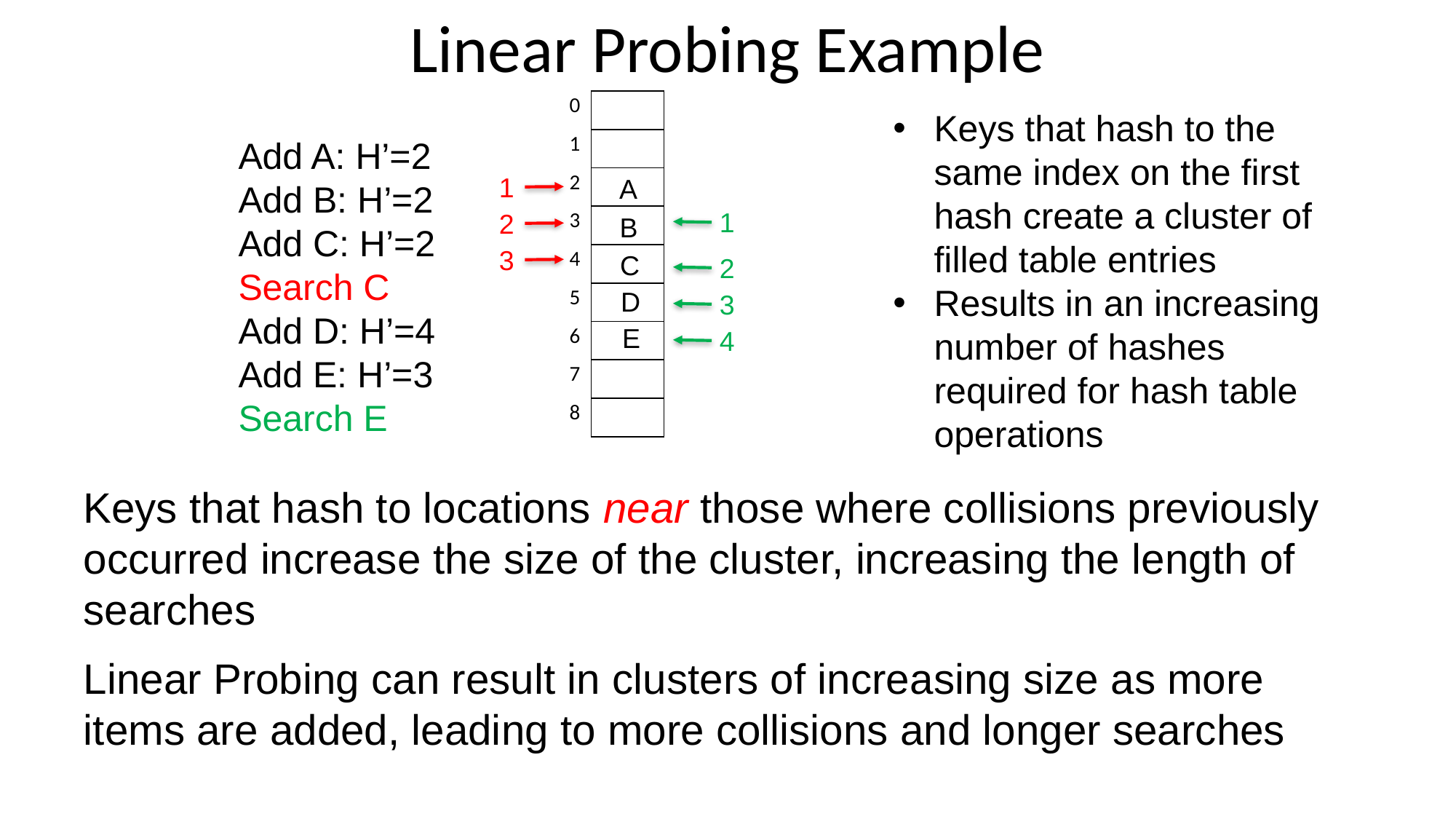

# Linear Probing Example
| 0 |
| --- |
| 1 |
| 2 |
| 3 |
| 4 |
| 5 |
| 6 |
| 7 |
| 8 |
|  |
| --- |
|  |
|  |
|  |
|  |
|  |
|  |
|  |
|  |
Keys that hash to the same index on the first hash create a cluster of filled table entries
Results in an increasing number of hashes required for hash table operations
Add A: H’=2
Add B: H’=2
Add C: H’=2
Search C
Add D: H’=4
Add E: H’=3
Search E
1
A
1
2
B
3
C
2
D
3
E
4
Keys that hash to locations near those where collisions previously occurred increase the size of the cluster, increasing the length of searches
Linear Probing can result in clusters of increasing size as more items are added, leading to more collisions and longer searches